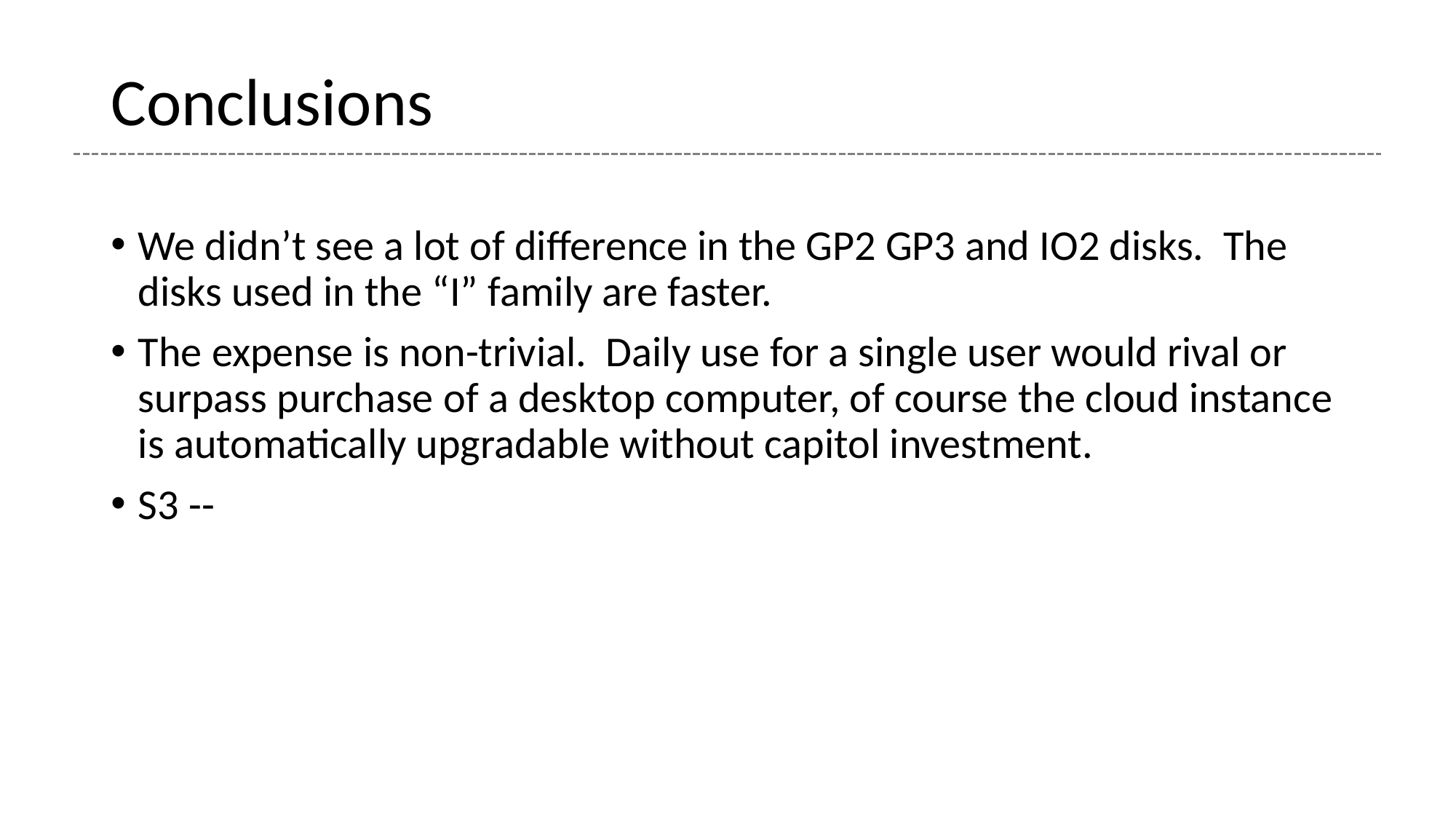

# Conclusions
We didn’t see a lot of difference in the GP2 GP3 and IO2 disks.  The disks used in the “I” family are faster.
The expense is non-trivial.  Daily use for a single user would rival or surpass purchase of a desktop computer, of course the cloud instance is automatically upgradable without capitol investment.
S3 --